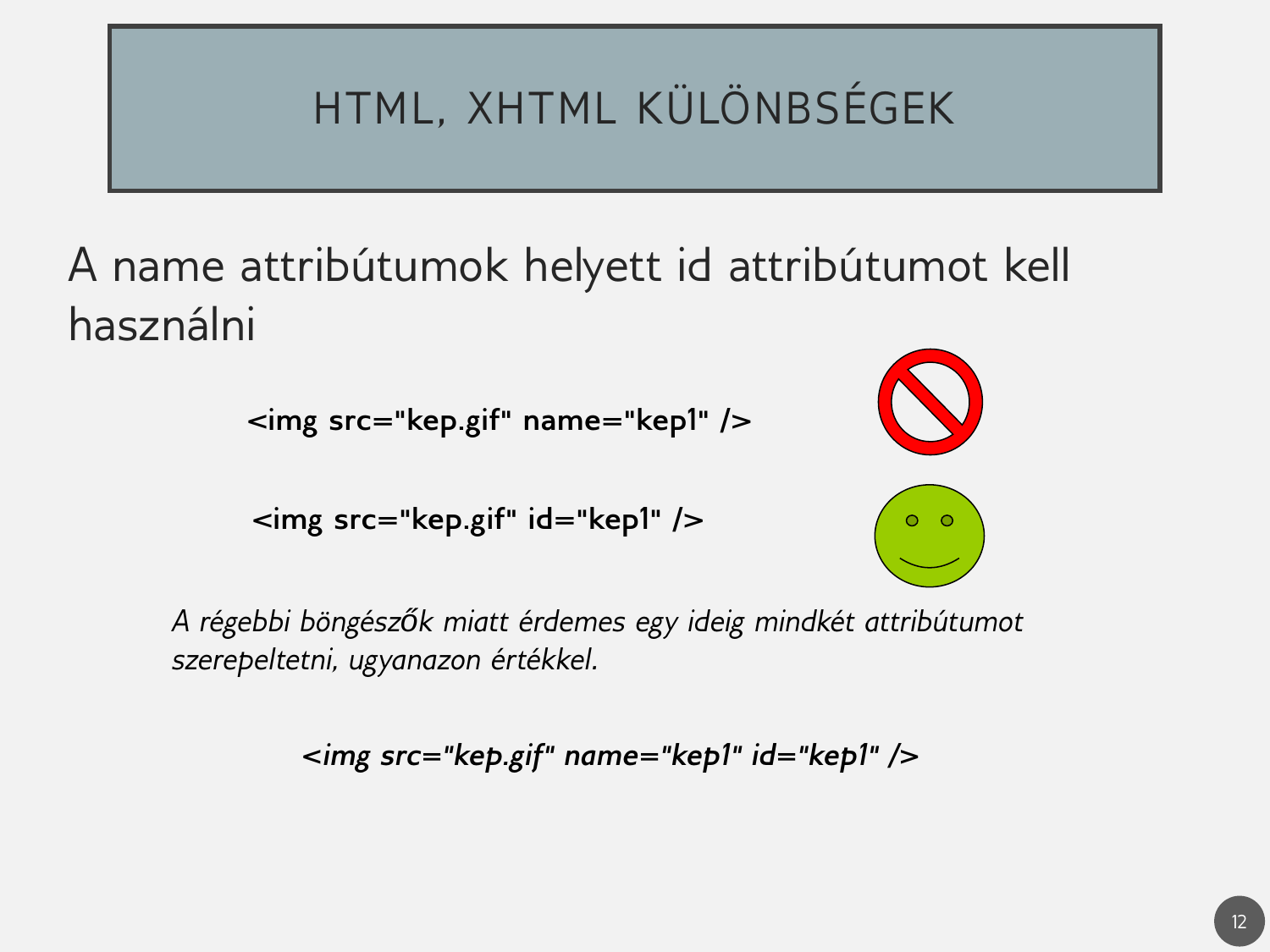

# HTML, XHTML különbségek
A name attribútumok helyett id attribútumot kell használni

<img src="kep.gif" name="kep1" />

<img src="kep.gif" id="kep1" />
A régebbi böngészők miatt érdemes egy ideig mindkét attribútumot szerepeltetni, ugyanazon értékkel.
<img src="kep.gif" name="kep1" id="kep1" />
12